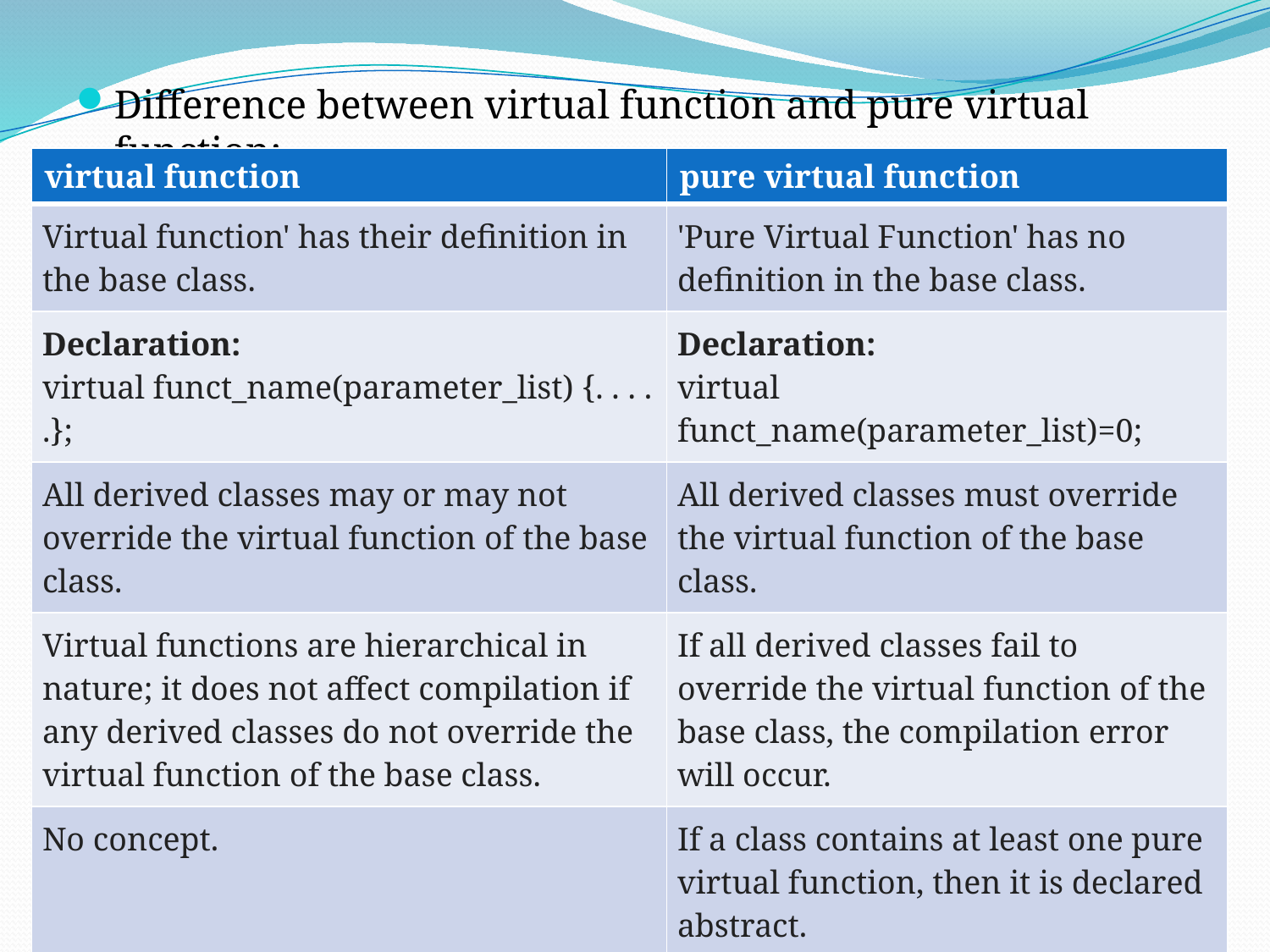

Difference between virtual function and pure virtual function:

| virtual function | pure virtual function |
| --- | --- |
| Virtual function' has their definition in the base class. | 'Pure Virtual Function' has no definition in the base class. |
| Declaration: virtual funct\_name(parameter\_list) {. . . . .}; | Declaration: virtual funct\_name(parameter\_list)=0; |
| All derived classes may or may not override the virtual function of the base class. | All derived classes must override the virtual function of the base class. |
| Virtual functions are hierarchical in nature; it does not affect compilation if any derived classes do not override the virtual function of the base class. | If all derived classes fail to override the virtual function of the base class, the compilation error will occur. |
| No concept. | If a class contains at least one pure virtual function, then it is declared abstract. |
| Example: | Example: |